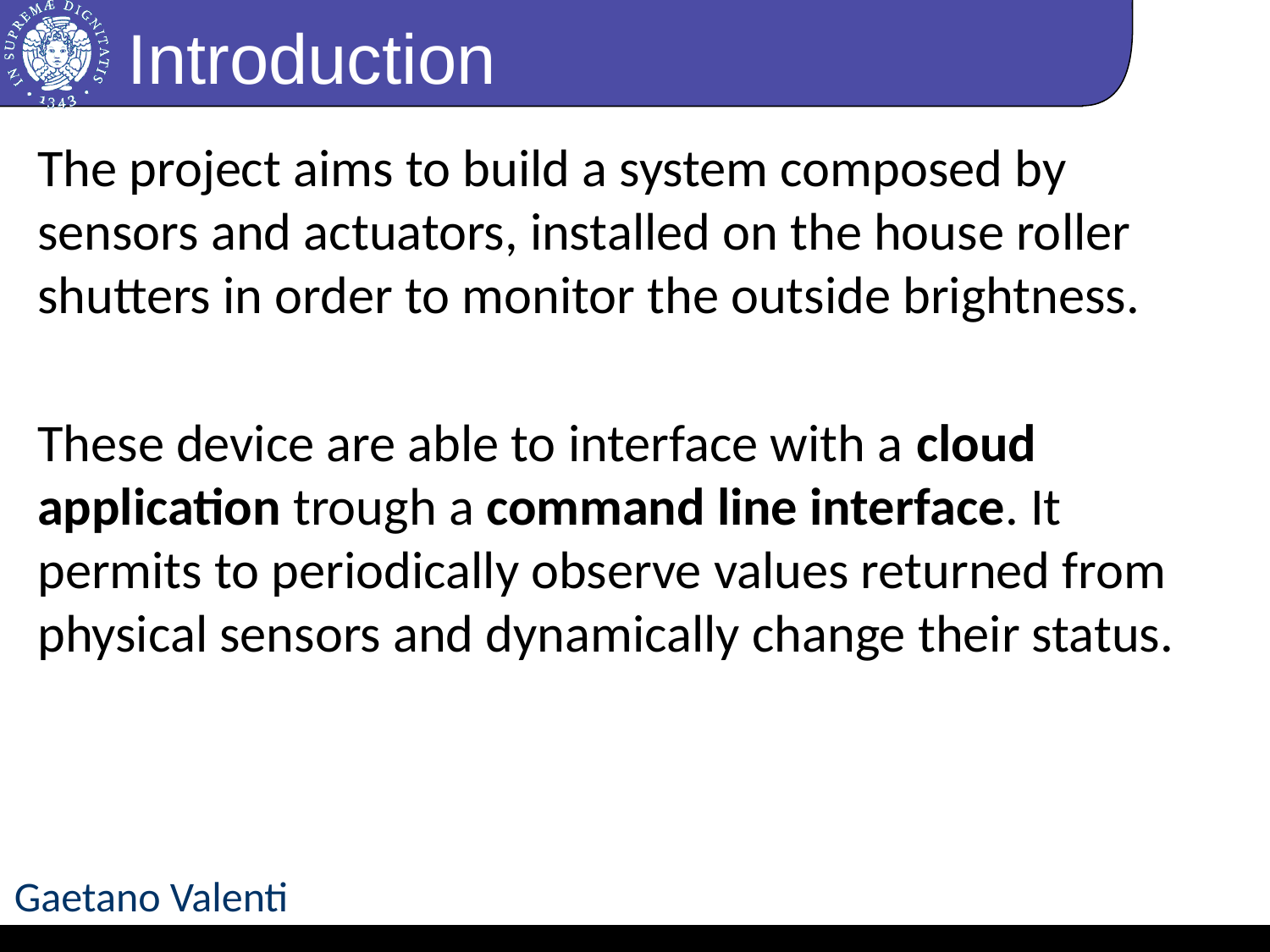

# Introduction
The project aims to build a system composed by sensors and actuators, installed on the house roller shutters in order to monitor the outside brightness.

These device are able to interface with a cloud application trough a command line interface. It permits to periodically observe values returned from physical sensors and dynamically change their status.
Gaetano Valenti